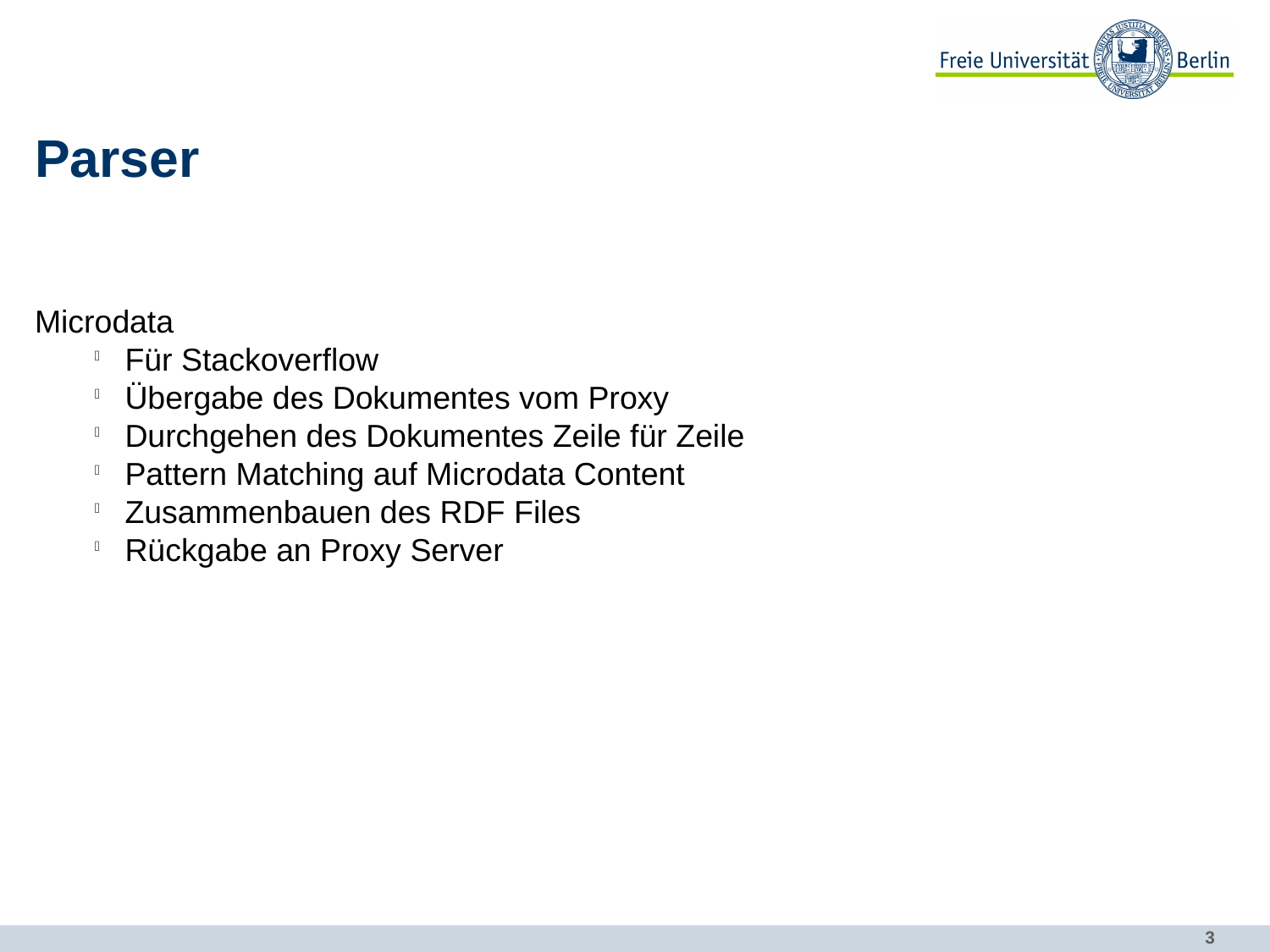

12.06.2013
Parser

Microdata
Für Stackoverflow
Übergabe des Dokumentes vom Proxy
Durchgehen des Dokumentes Zeile für Zeile
Pattern Matching auf Microdata Content
Zusammenbauen des RDF Files
Rückgabe an Proxy Server